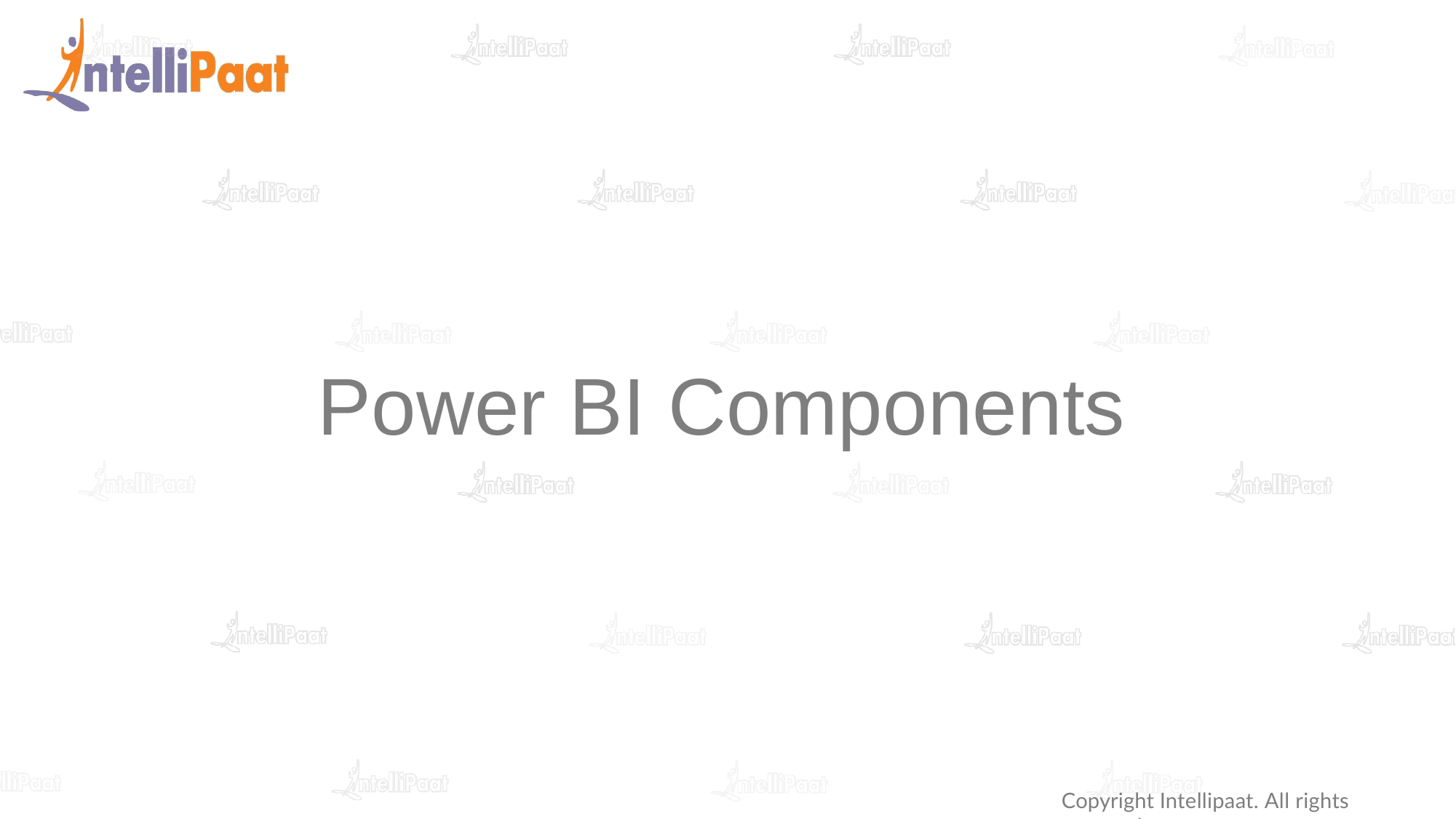

# Power BI Components
Copyright Intellipaat. All rights reserved.